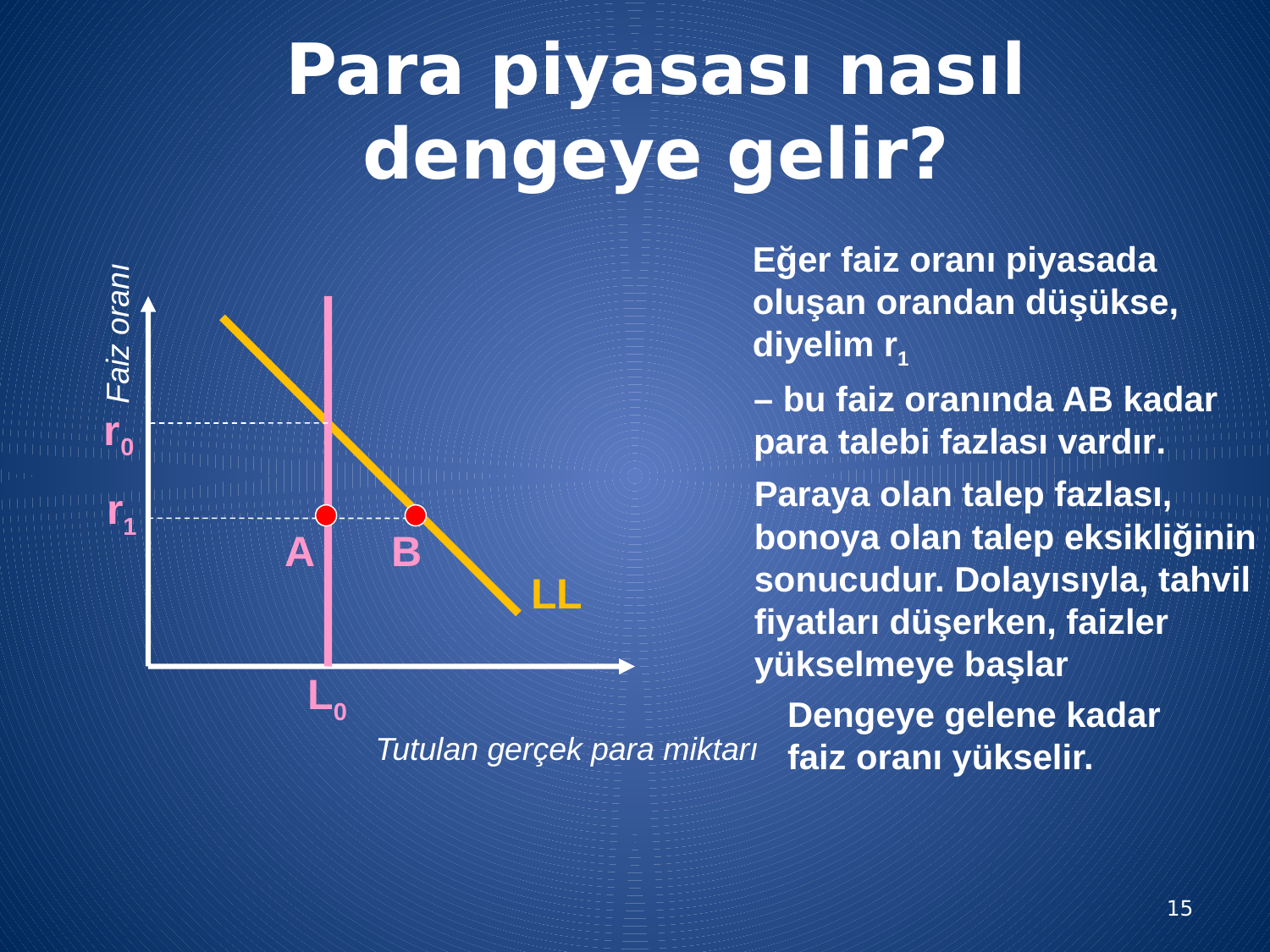

# Para piyasası nasıl dengeye gelir?
Eğer faiz oranı piyasada
oluşan orandan düşükse,
diyelim r1
r1

Faiz oranı

r0

LL
L0

Tutulan gerçek para miktarı
– bu faiz oranında AB kadar
para talebi fazlası vardır.

A
B
Paraya olan talep fazlası,
bonoya olan talep eksikliğinin
sonucudur. Dolayısıyla, tahvil
fiyatları düşerken, faizler
yükselmeye başlar
Dengeye gelene kadar
faiz oranı yükselir.
15